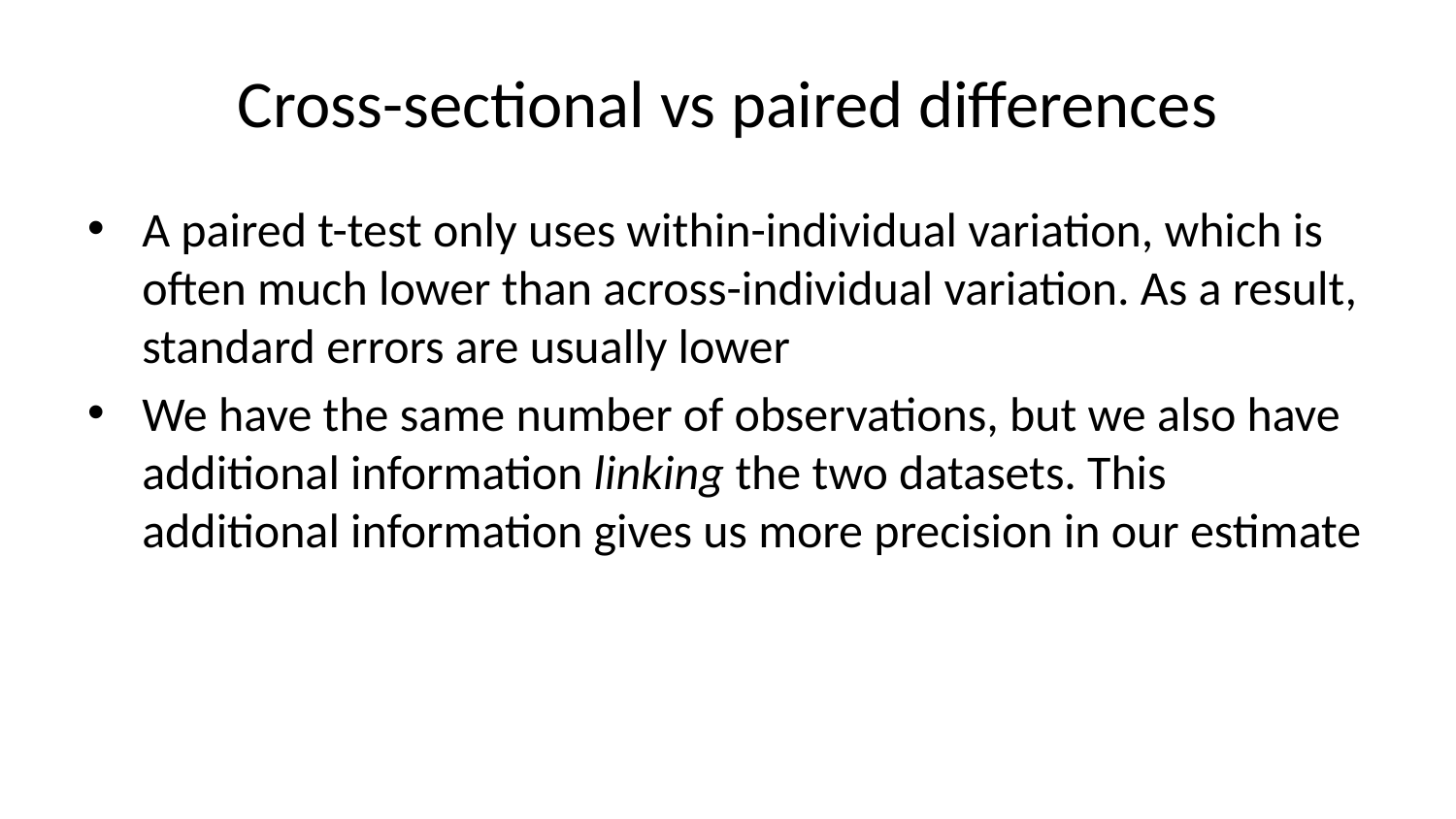

# Cross-sectional vs paired differences
A paired t-test only uses within-individual variation, which is often much lower than across-individual variation. As a result, standard errors are usually lower
We have the same number of observations, but we also have additional information linking the two datasets. This additional information gives us more precision in our estimate